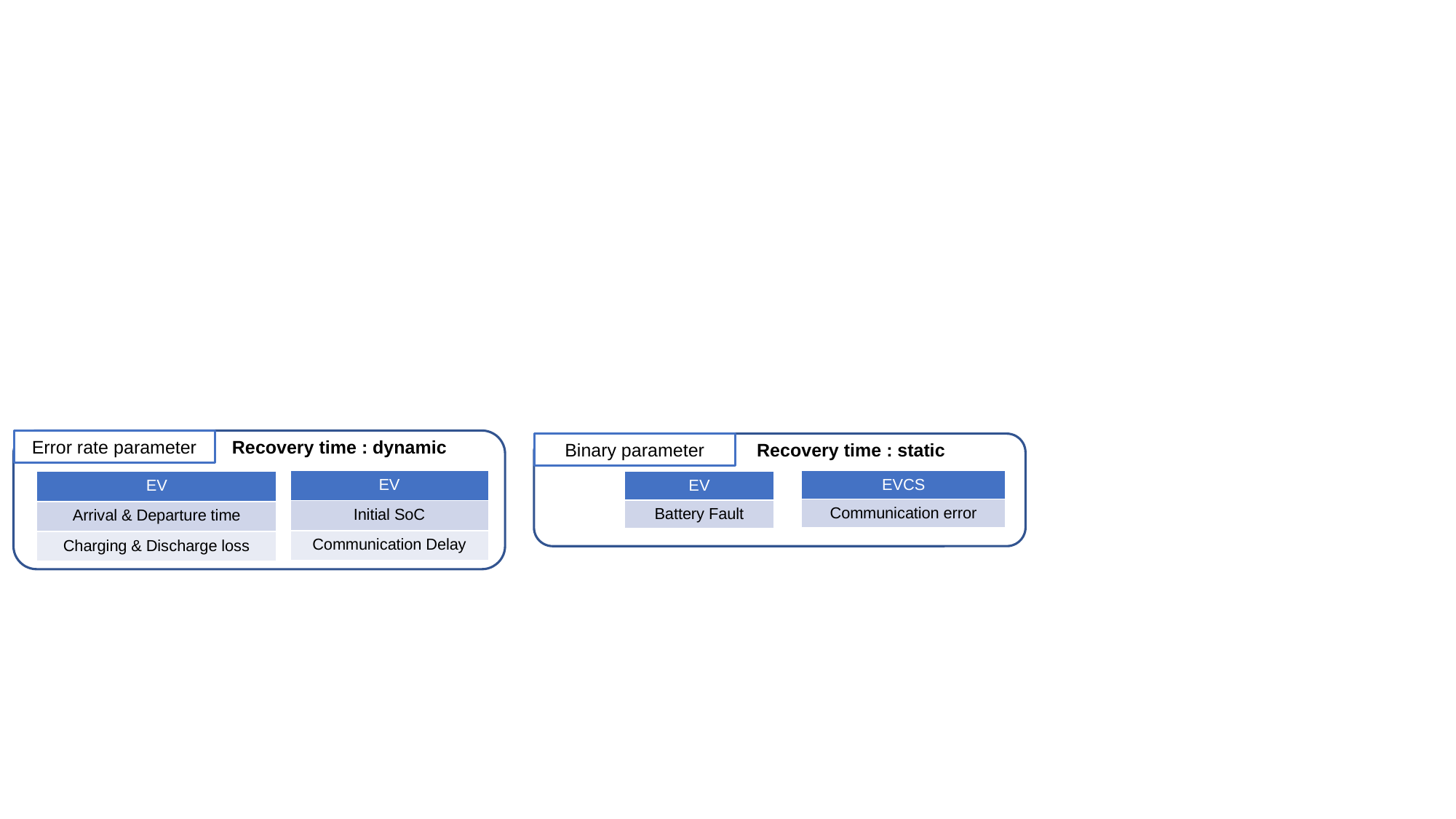

Error rate parameter

Recovery time : dynamic
Binary parameter

Recovery time : static
| EV |
| --- |
| Initial SoC |
| Communication Delay |
| EVCS |
| --- |
| Communication error |
| EV |
| --- |
| Arrival & Departure time |
| Charging & Discharge loss |
| EV |
| --- |
| Battery Fault |